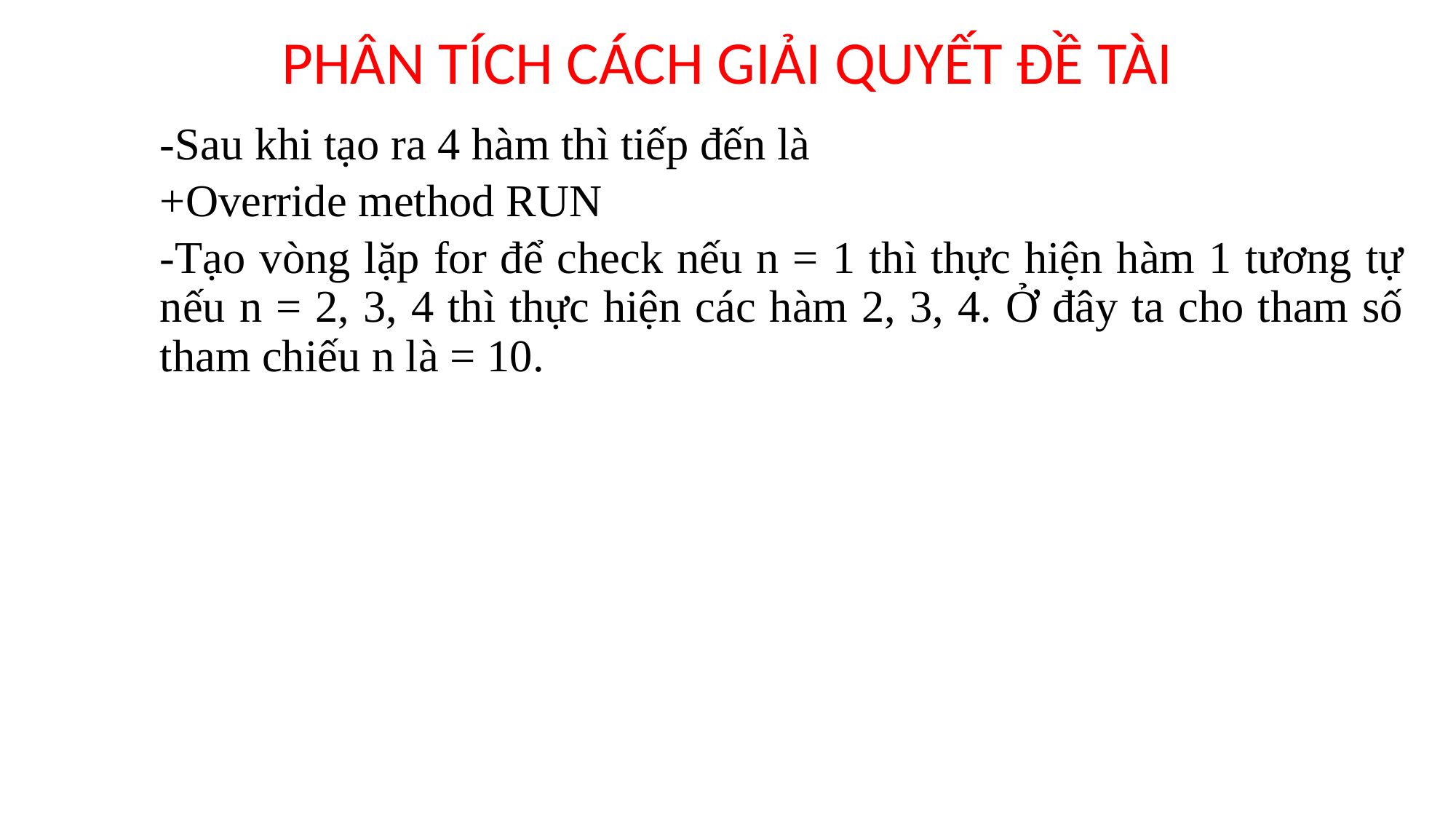

PHÂN TÍCH CÁCH GIẢI QUYẾT ĐỀ TÀI
-Sau khi tạo ra 4 hàm thì tiếp đến là
+Override method RUN
-Tạo vòng lặp for để check nếu n = 1 thì thực hiện hàm 1 tương tự nếu n = 2, 3, 4 thì thực hiện các hàm 2, 3, 4. Ở đây ta cho tham số tham chiếu n là = 10.